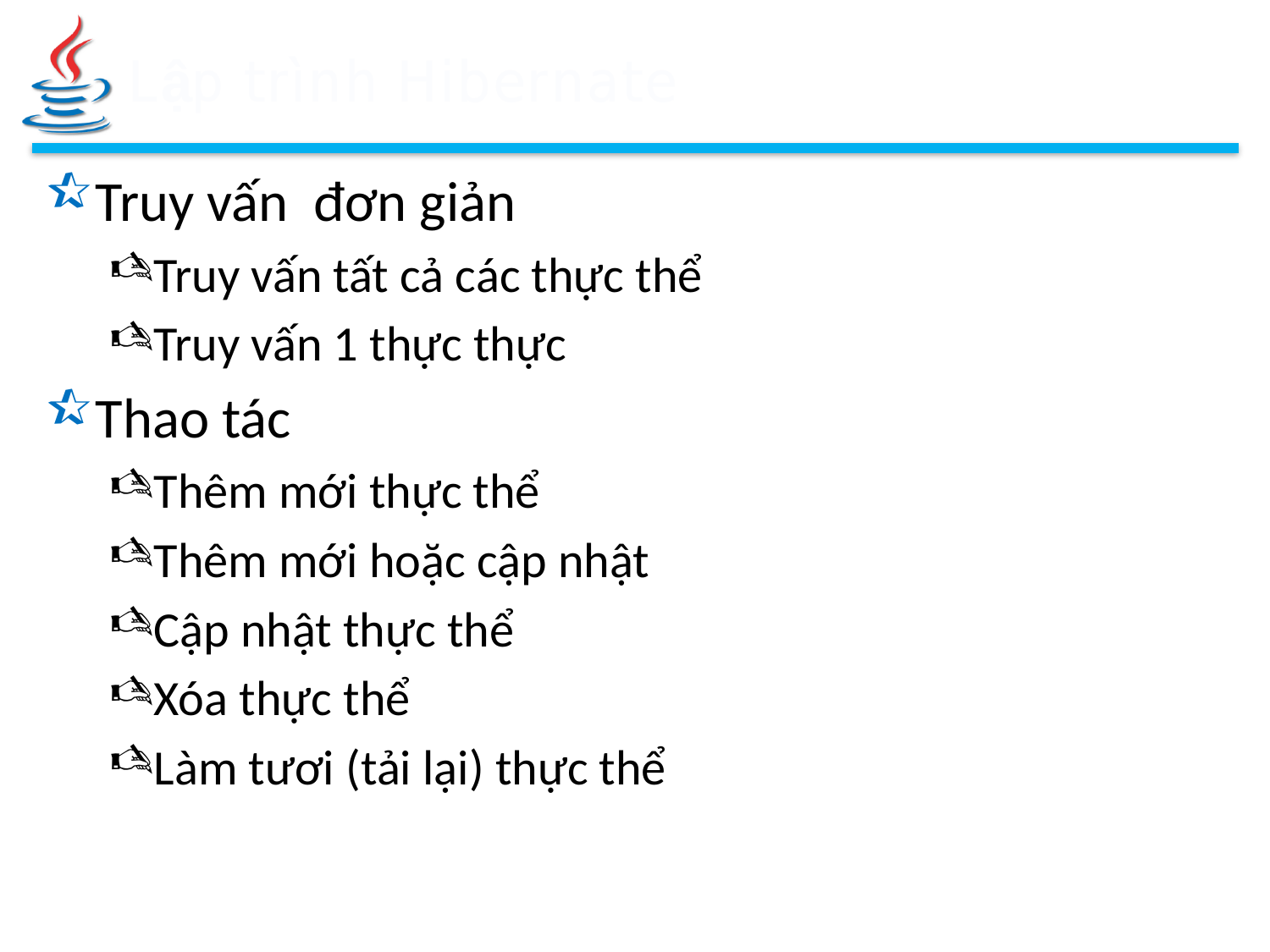

# Lập trình Hibernate
Truy vấn  đơn giản
Truy vấn tất cả các thực thể
Truy vấn 1 thực thực
Thao tác
Thêm mới thực thể
Thêm mới hoặc cập nhật
Cập nhật thực thể
Xóa thực thể
Làm tươi (tải lại) thực thể